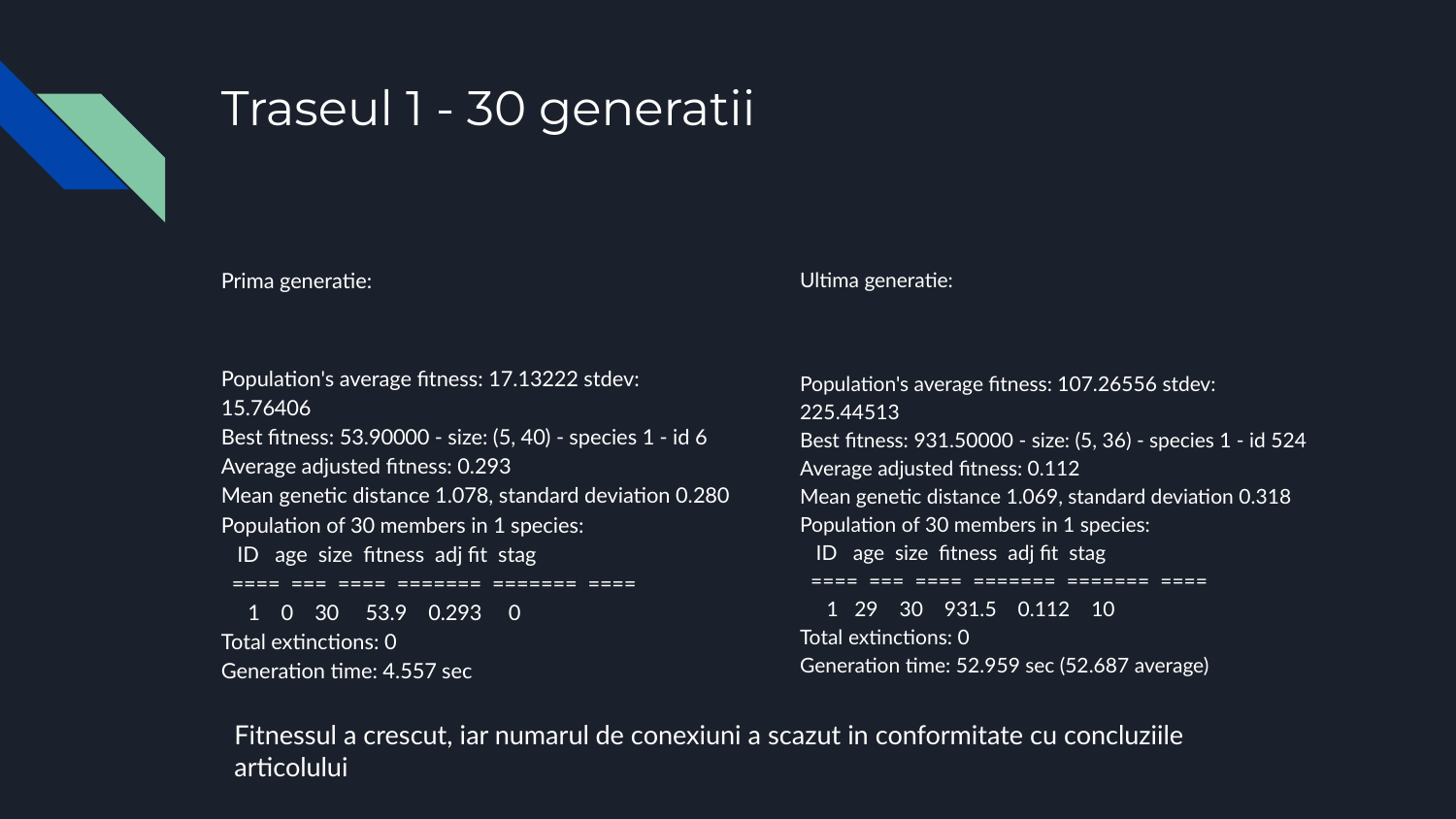

# Traseul 1 - 30 generatii
Prima generatie:

Population's average fitness: 17.13222 stdev: 15.76406
Best fitness: 53.90000 - size: (5, 40) - species 1 - id 6
Average adjusted fitness: 0.293
Mean genetic distance 1.078, standard deviation 0.280
Population of 30 members in 1 species:
   ID   age  size  fitness  adj fit  stag
  ====  ===  ====  =======  =======  ====
     1    0    30     53.9    0.293     0
Total extinctions: 0
Generation time: 4.557 sec

Ultima generatie:

Population's average fitness: 107.26556 stdev: 225.44513
Best fitness: 931.50000 - size: (5, 36) - species 1 - id 524
Average adjusted fitness: 0.112
Mean genetic distance 1.069, standard deviation 0.318
Population of 30 members in 1 species:
   ID   age  size  fitness  adj fit  stag
  ====  ===  ====  =======  =======  ====
     1   29    30    931.5    0.112    10
Total extinctions: 0
Generation time: 52.959 sec (52.687 average)

Fitnessul a crescut, iar numarul de conexiuni a scazut in conformitate cu concluziile articolului